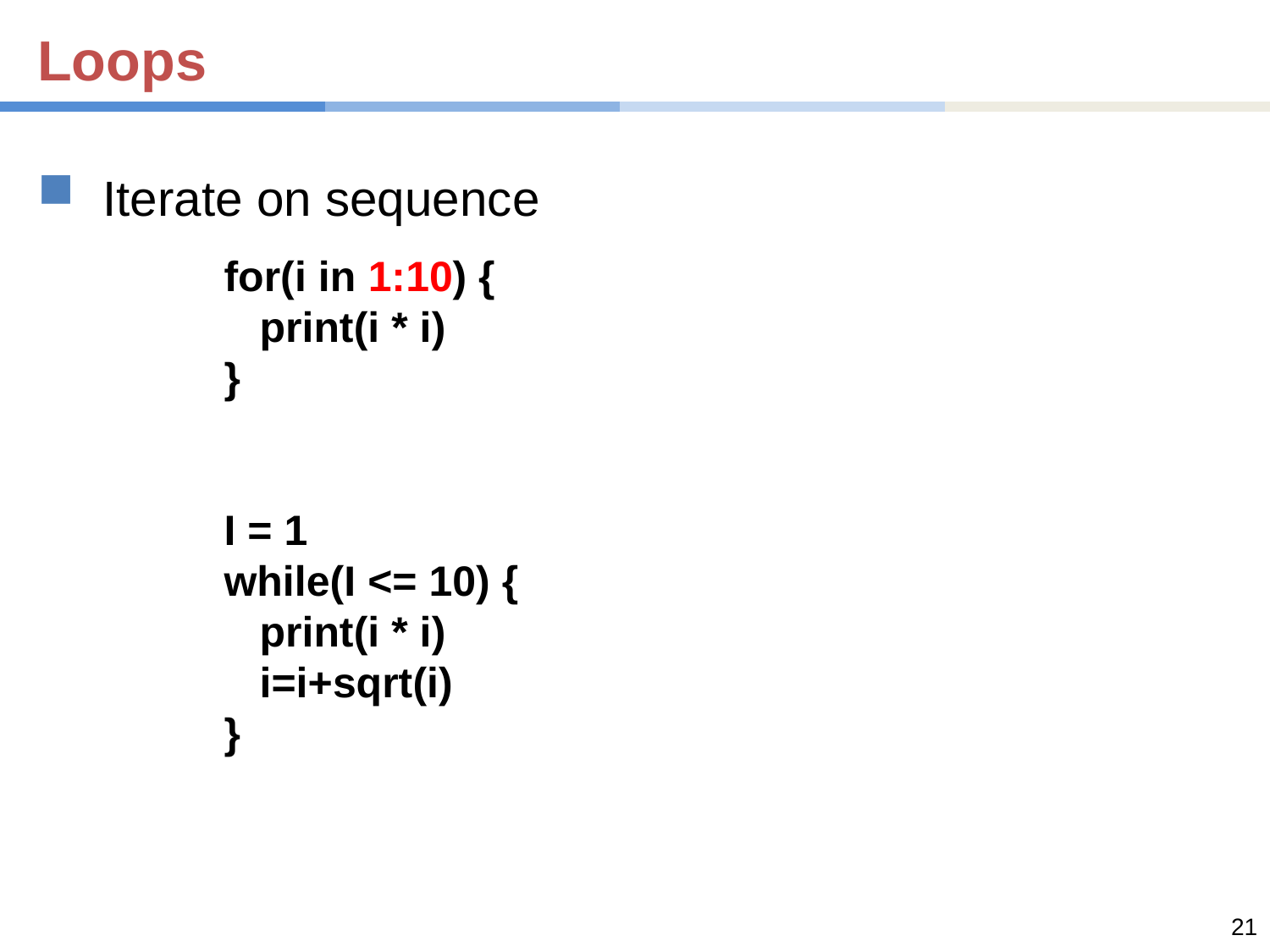

# Loops
  Iterate on sequence
for(i in 1:10) {
   print(i * i)
}

I = 1
while(I <= 10) {
   print(i * i)
   i=i+sqrt(i)
}